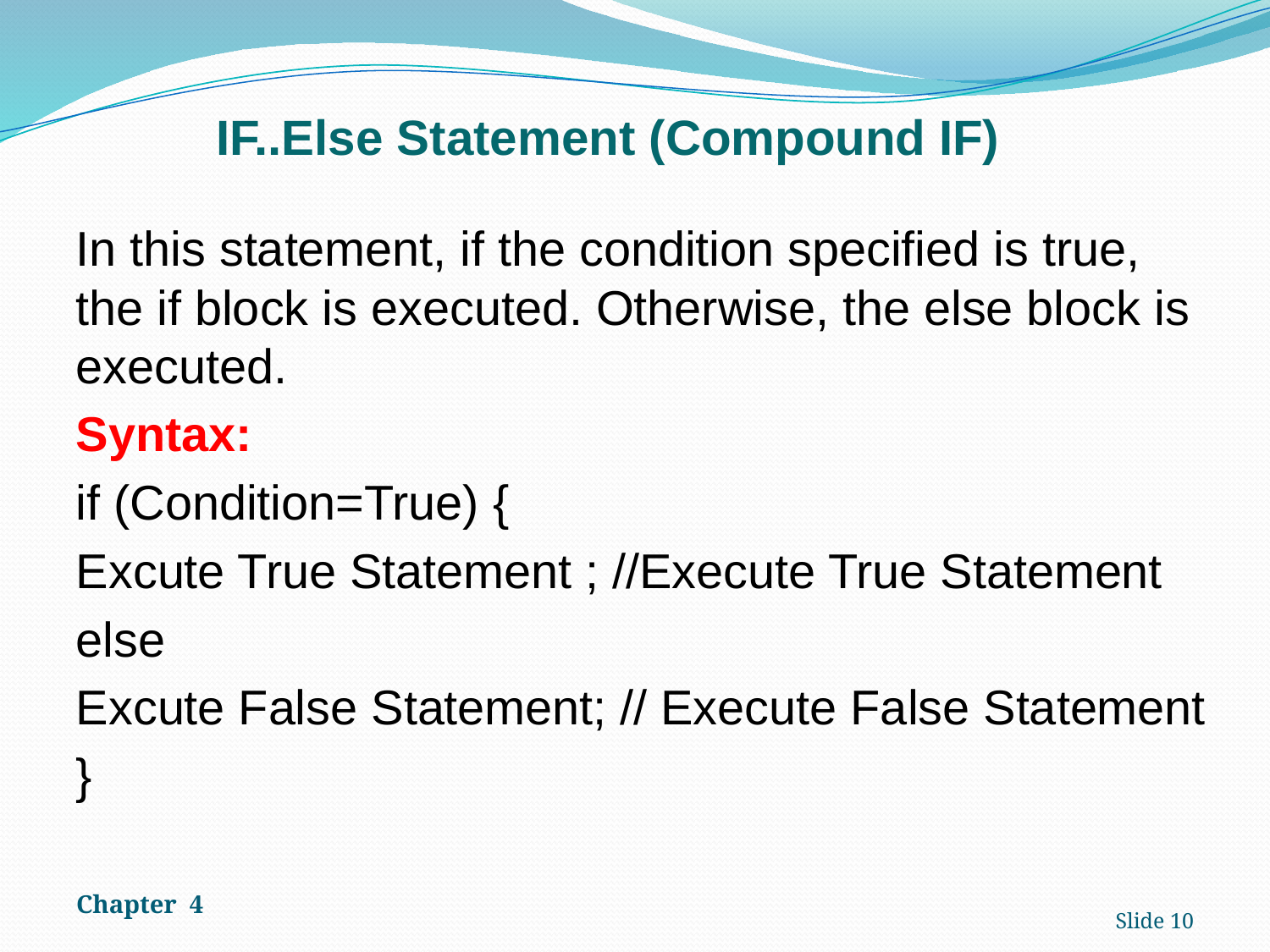

# IF..Else Statement (Compound IF)
In this statement, if the condition specified is true, the if block is executed. Otherwise, the else block is executed.
Syntax:
if (Condition=True) {
Excute True Statement ; //Execute True Statement
else
Excute False Statement; // Execute False Statement
}
Chapter  4
Slide 10